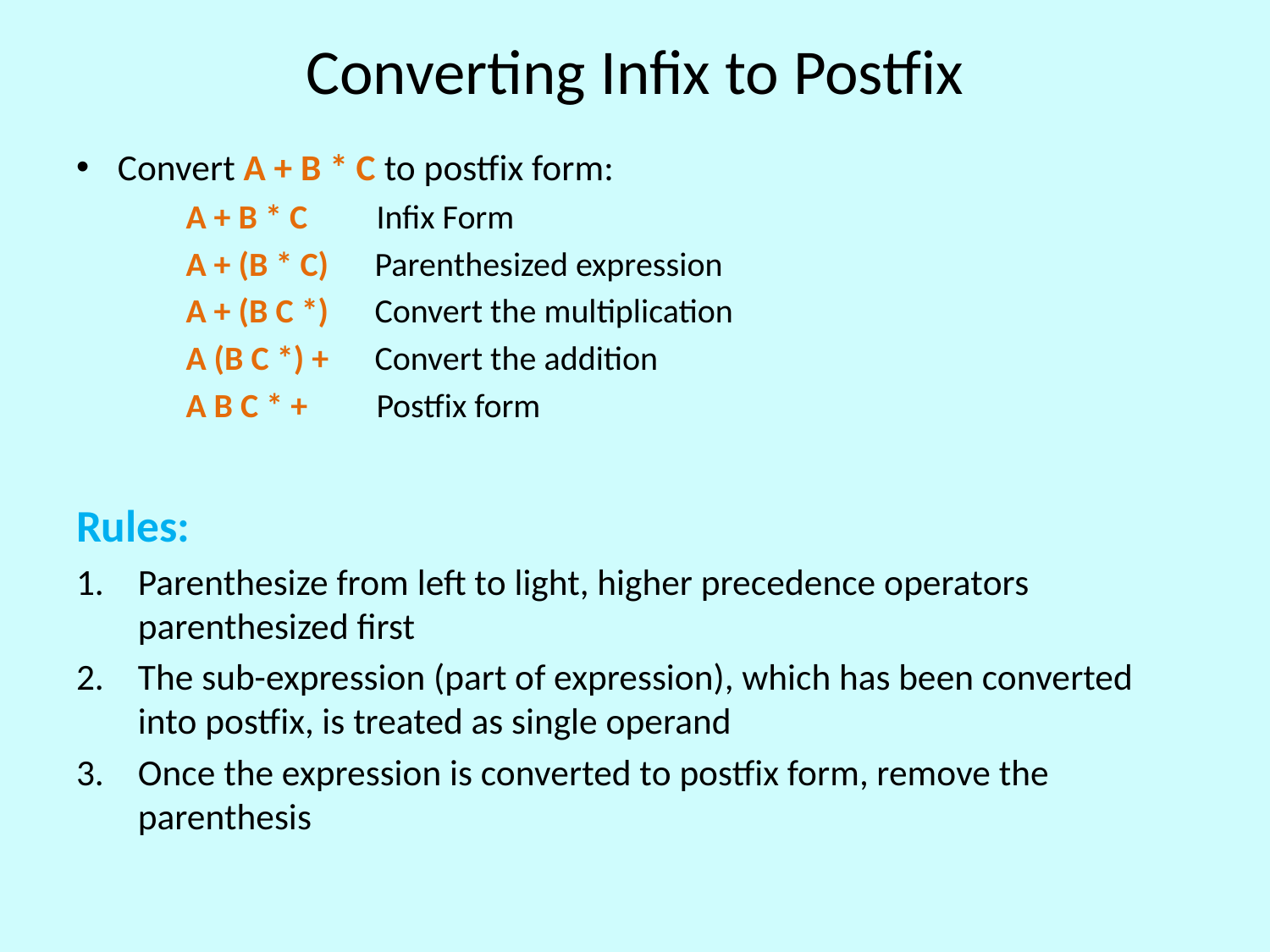

# Converting Infix to Postfix
Convert A + B * C to postfix form:
A + B * C         Infix Form
A + (B * C)      Parenthesized expression
A + (B C *)      Convert the multiplication
A (B C *) +      Convert the addition
A B C * +         Postfix form

Rules:
Parenthesize from left to light, higher precedence operators parenthesized first
The sub-expression (part of expression), which has been converted into postfix, is treated as single operand
Once the expression is converted to postfix form, remove the parenthesis